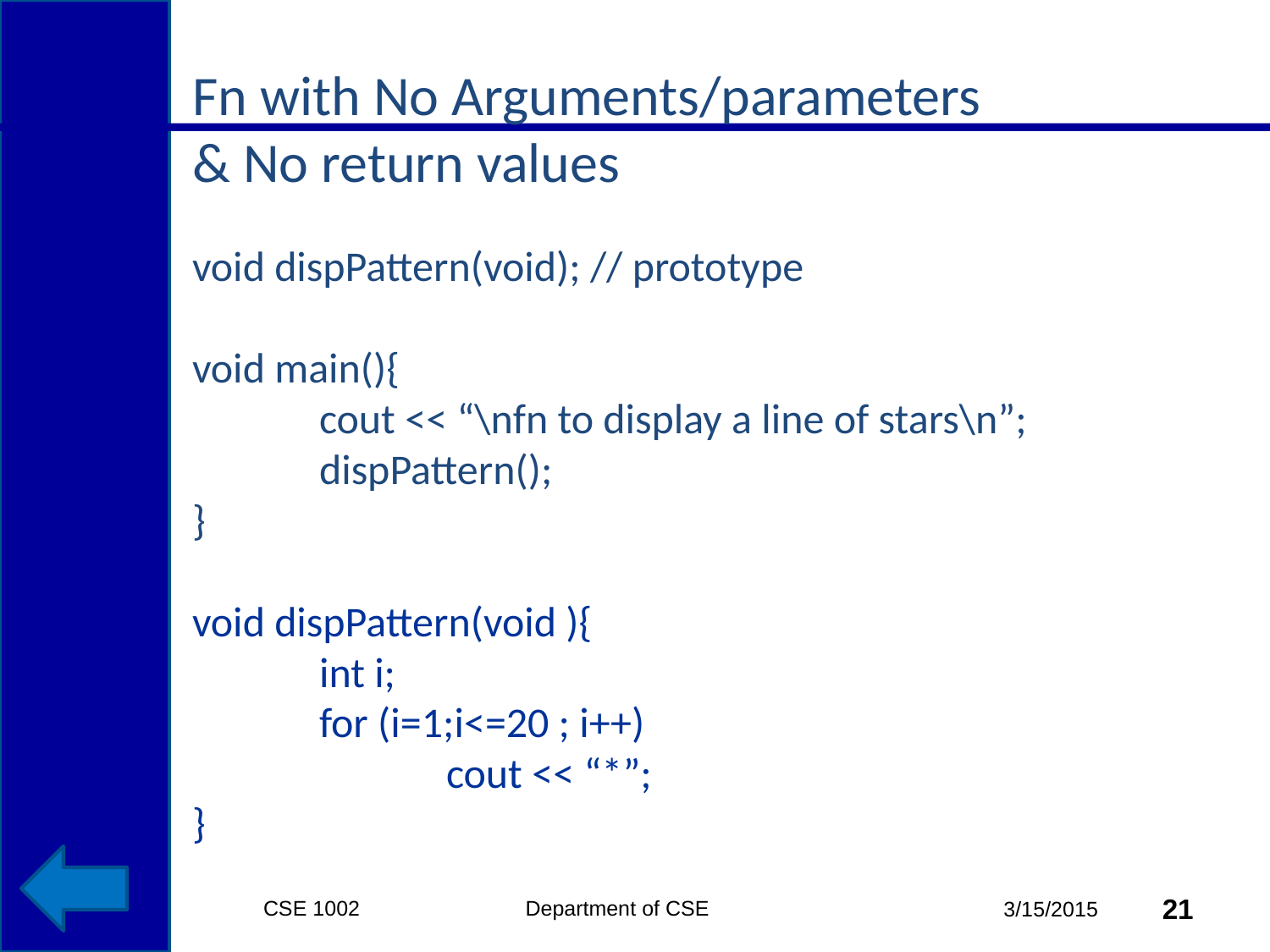

# Fn with No Arguments/parameters & No return values
void dispPattern(void); // prototype

void main(){
	cout << “\nfn to display a line of stars\n”;
  	dispPattern();
}

void dispPattern(void ){
	int i;
	for (i=1;i<=20 ; i++)
		cout << “*”;
}

CSE 1002                            Department of CSE
21
3/15/2015